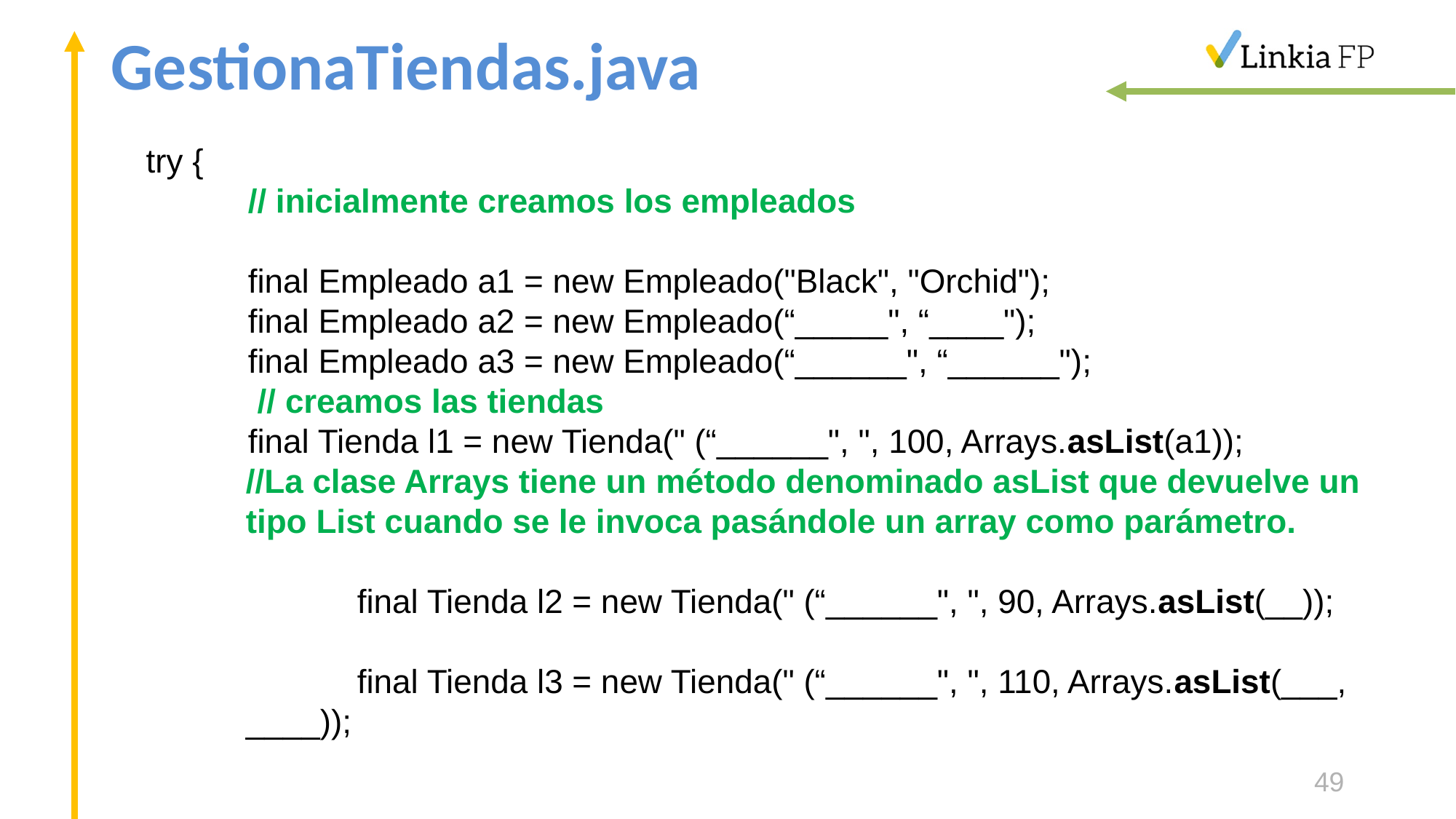

# GestionaTiendas.java
 try {
            // inicialmente creamos los empleados

            final Empleado a1 = new Empleado("Black", "Orchid");
            final Empleado a2 = new Empleado(“_____", “____");
            final Empleado a3 = new Empleado(“______", “______");
             // creamos las tiendas
            final Tienda l1 = new Tienda(" (“______", ", 100, Arrays.asList(a1));
//La clase Arrays tiene un método denominado asList que devuelve un tipo List cuando se le invoca pasándole un array como parámetro.

            final Tienda l2 = new Tienda(" (“______", ", 90, Arrays.asList(__));

            final Tienda l3 = new Tienda(" (“______", ", 110, Arrays.asList(___, ____));

49